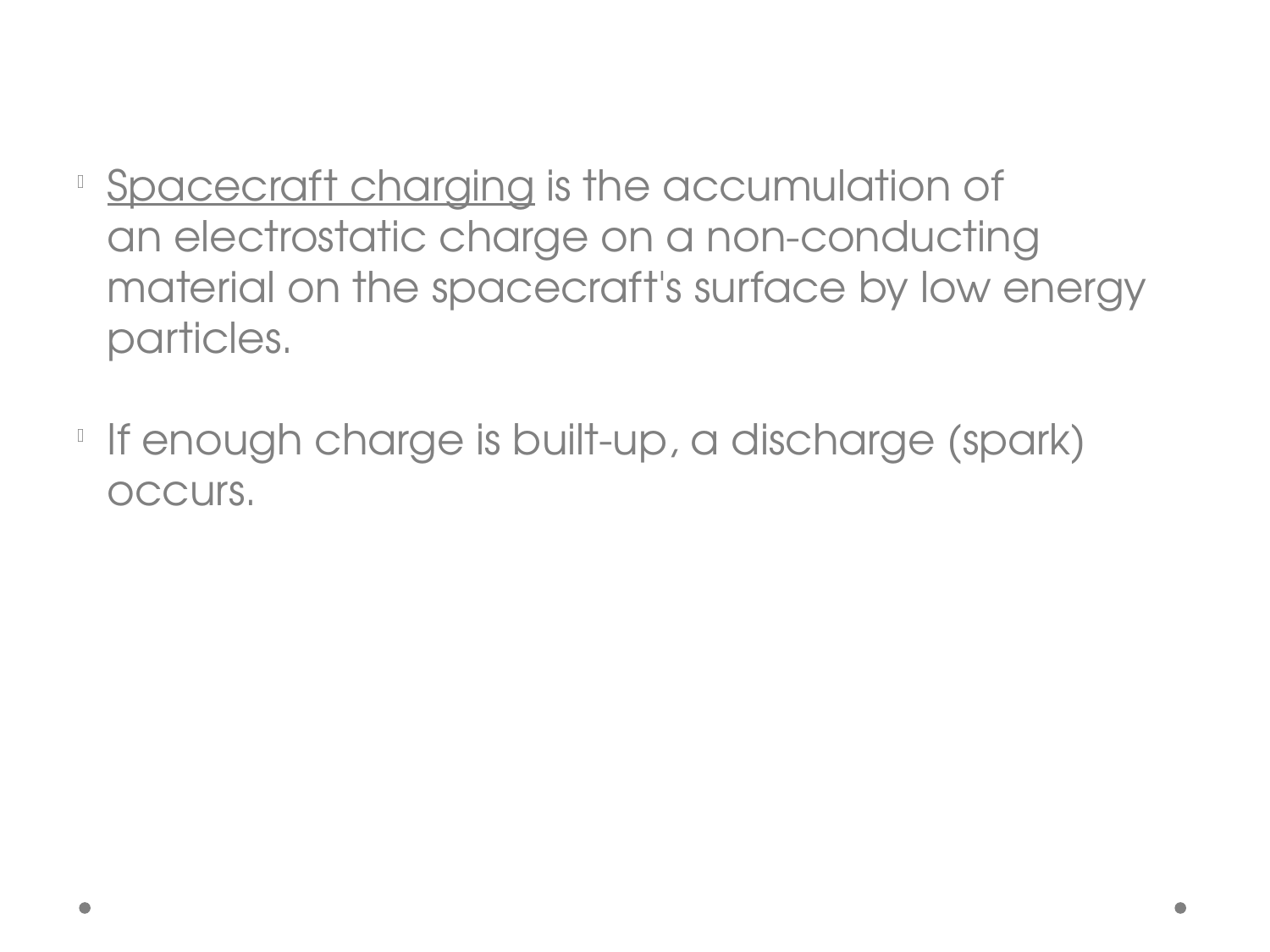

Spacecraft charging is the accumulation of an electrostatic charge on a non-conducting material on the spacecraft's surface by low energy particles.

If enough charge is built-up, a discharge (spark) occurs.